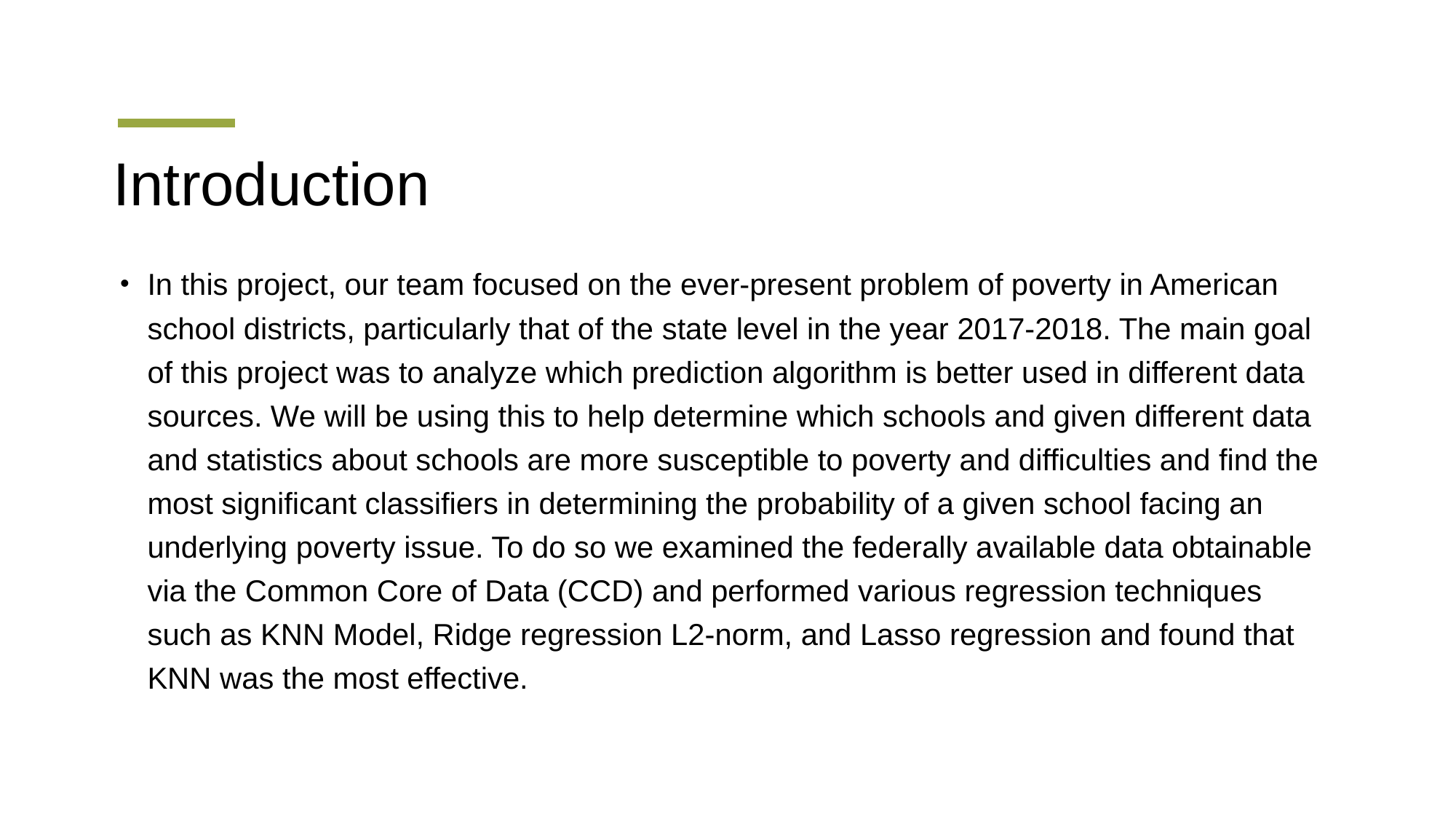

# Introduction
In this project, our team focused on the ever-present problem of poverty in American school districts, particularly that of the state level in the year 2017-2018. The main goal of this project was to analyze which prediction algorithm is better used in different data sources. We will be using this to help determine which schools and given different data and statistics about schools are more susceptible to poverty and difficulties and find the most significant classifiers in determining the probability of a given school facing an underlying poverty issue. To do so we examined the federally available data obtainable via the Common Core of Data (CCD) and performed various regression techniques such as KNN Model, Ridge regression L2-norm, and Lasso regression and found that KNN was the most effective.